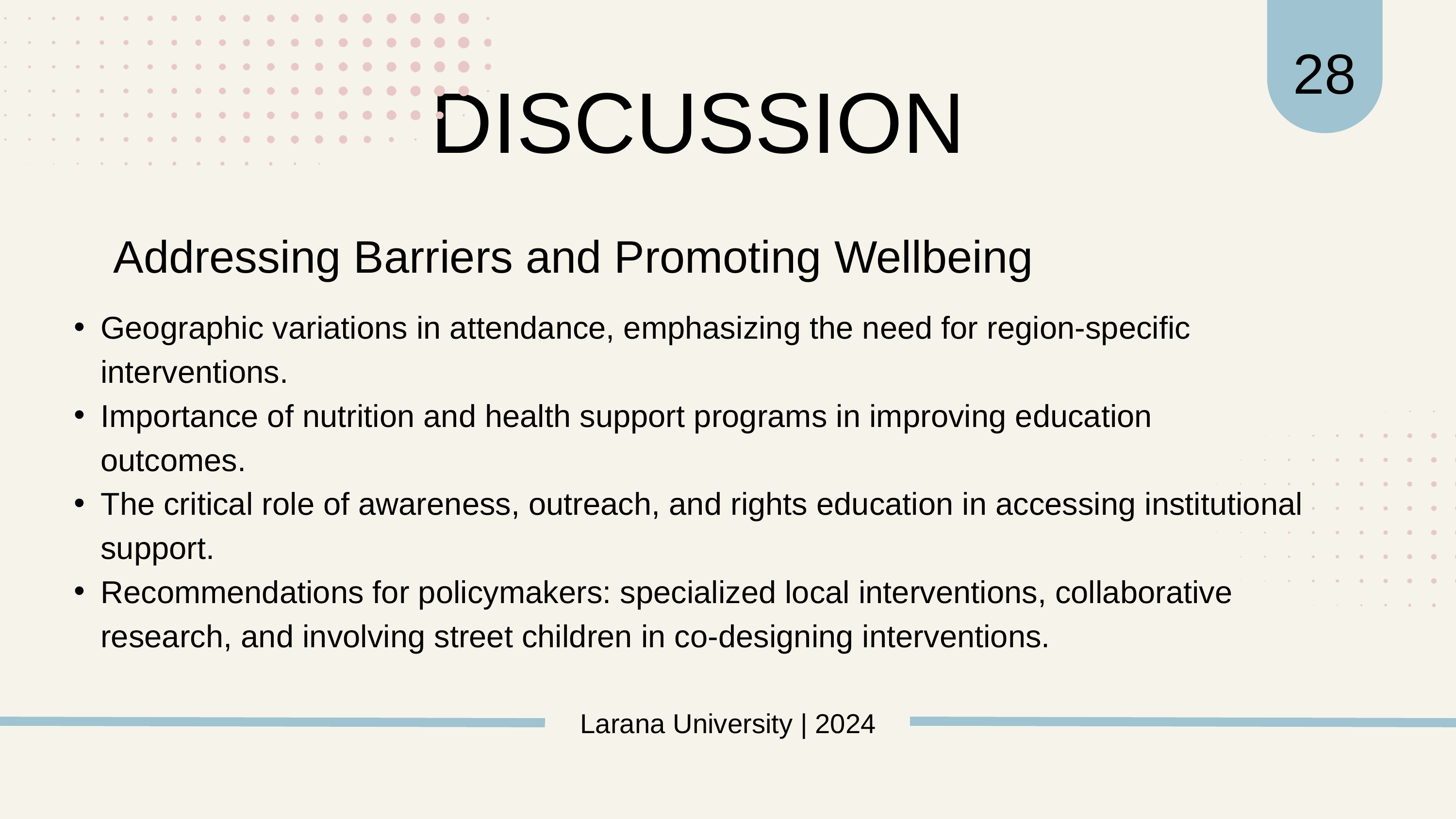

28

DISCUSSION
Addressing Barriers and Promoting Wellbeing

Geographic variations in attendance, emphasizing the need for region-specific interventions.
Importance of nutrition and health support programs in improving education outcomes.
The critical role of awareness, outreach, and rights education in accessing institutional support.
Recommendations for policymakers: specialized local interventions, collaborative research, and involving street children in co-designing interventions.

Larana University | 2024